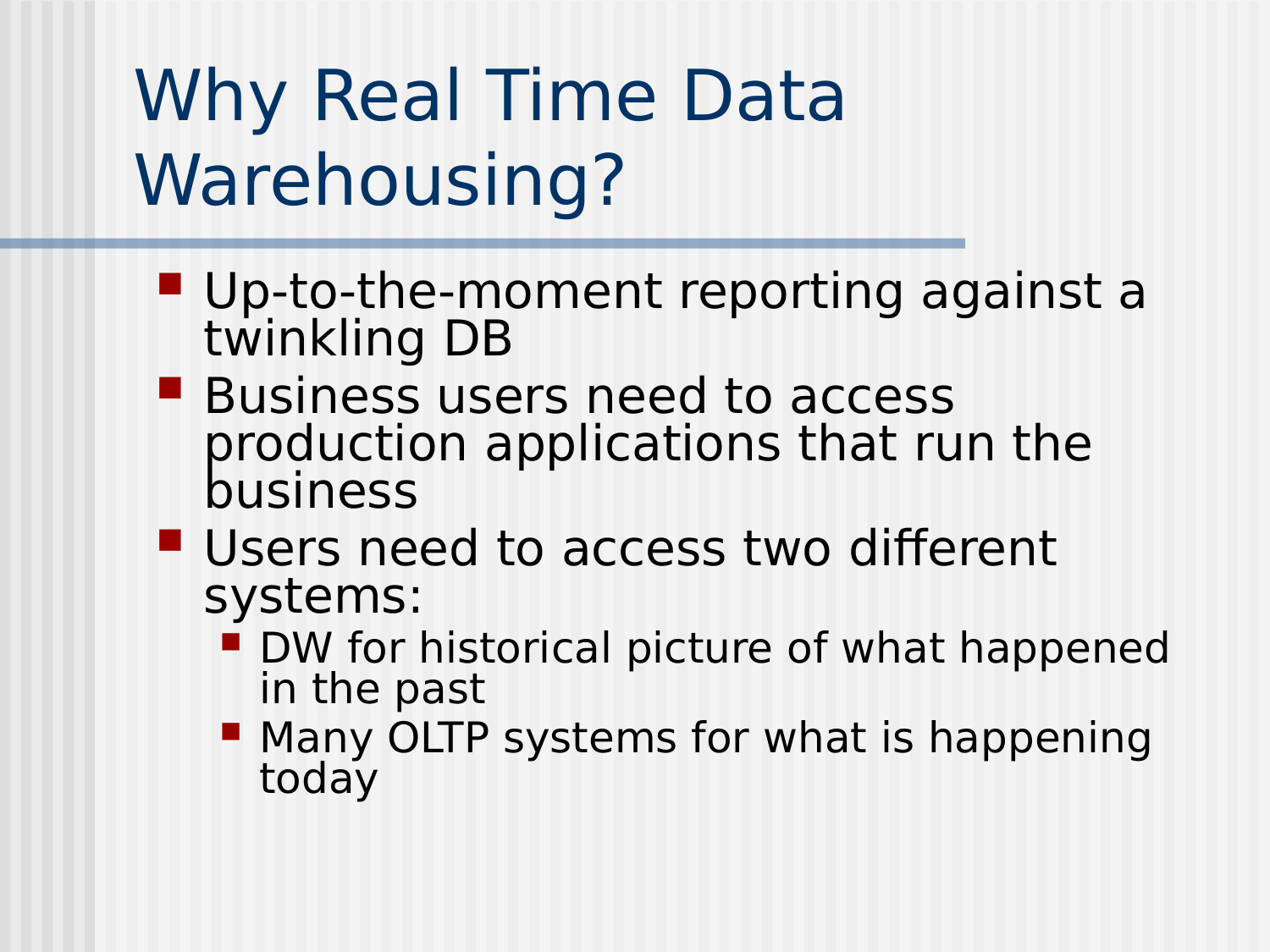

# Why Real Time Data Warehousing?
Up-to-the-moment reporting against a twinkling DB
Business users need to access production applications that run the business
Users need to access two different systems:
DW for historical picture of what happened in the past
Many OLTP systems for what is happening today